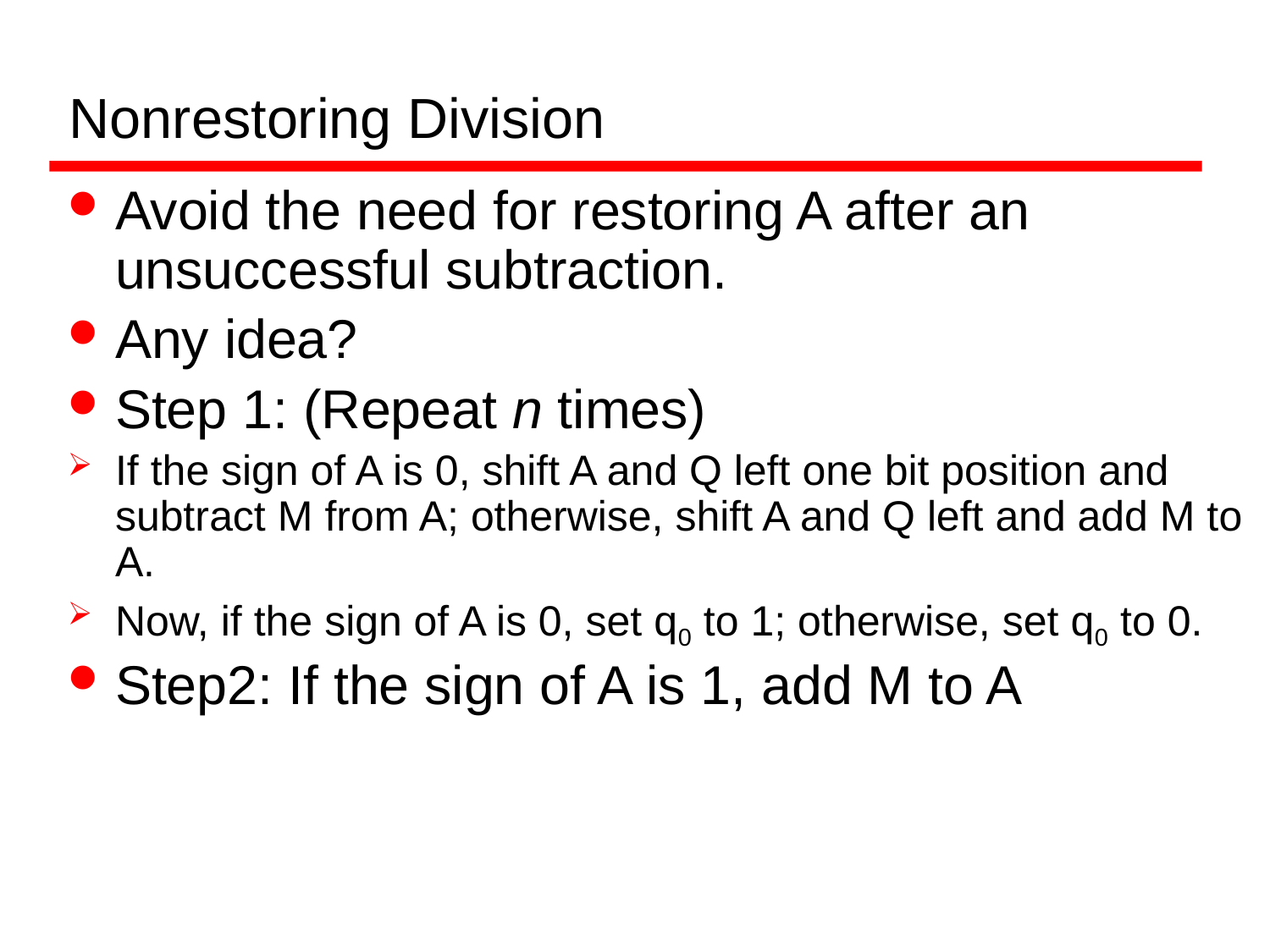

# Nonrestoring Division
Avoid the need for restoring A after an unsuccessful subtraction.
Any idea?
Step 1: (Repeat n times)
If the sign of A is 0, shift A and Q left one bit position and subtract M from A; otherwise, shift A and Q left and add M to A.
Now, if the sign of A is 0, set q0 to 1; otherwise, set q0 to 0.
Step2: If the sign of A is 1, add M to A